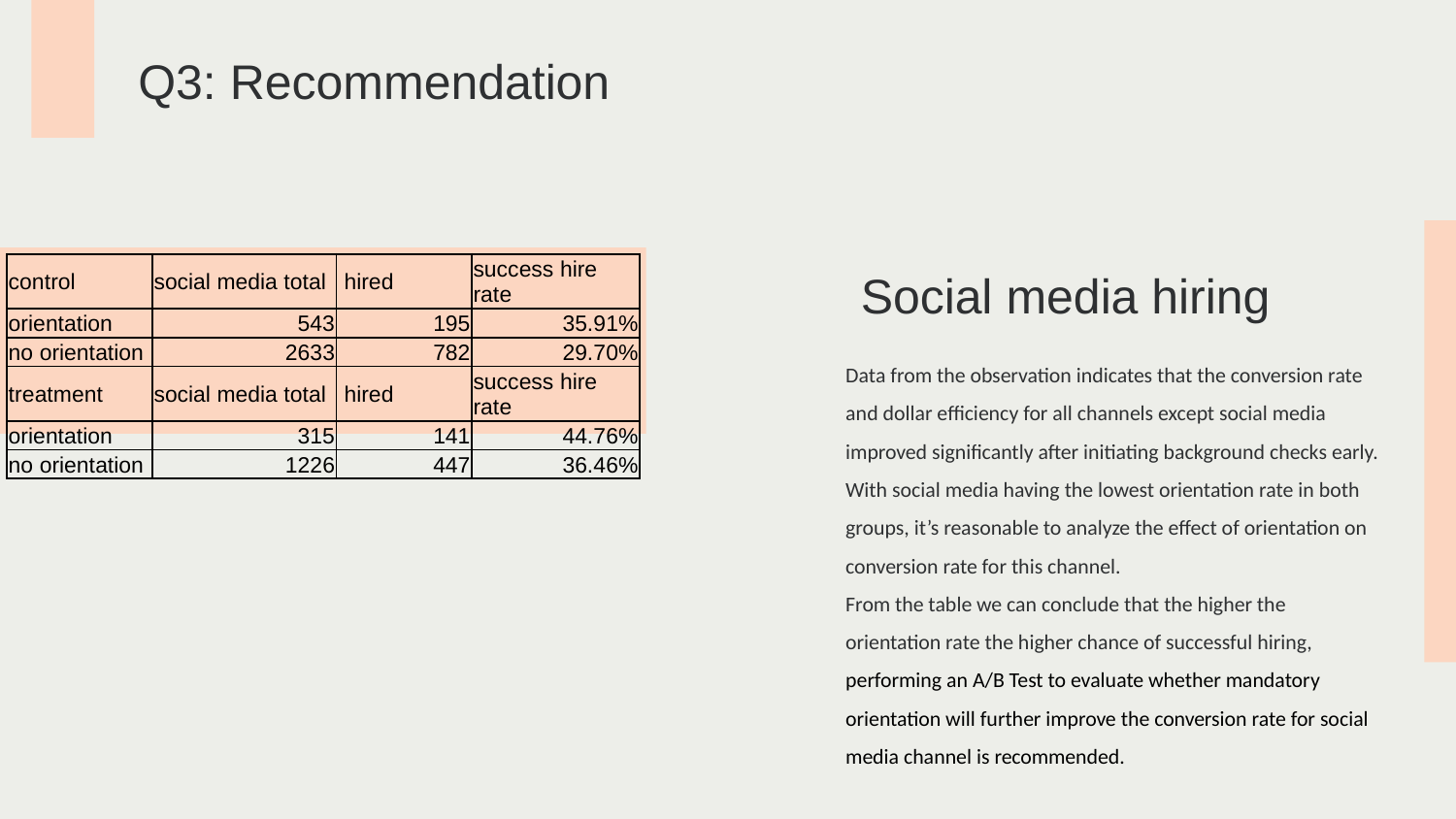

Q3: Recommendation

| control | social media total | hired | success hire rate |
| --- | --- | --- | --- |
| orientation | 543 | 195 | 35.91% |
| no orientation | 2633 | 782 | 29.70% |
| treatment | social media total | hired | success hire rate |
| orientation | 315 | 141 | 44.76% |
| no orientation | 1226 | 447 | 36.46% |
Social media hiring
Data from the observation indicates that the conversion rate and dollar efficiency for all channels except social media improved significantly after initiating background checks early. With social media having the lowest orientation rate in both groups, it’s reasonable to analyze the effect of orientation on conversion rate for this channel.
From the table we can conclude that the higher the orientation rate the higher chance of successful hiring,  performing an A/B Test to evaluate whether mandatory orientation will further improve the conversion rate for social media channel is recommended.